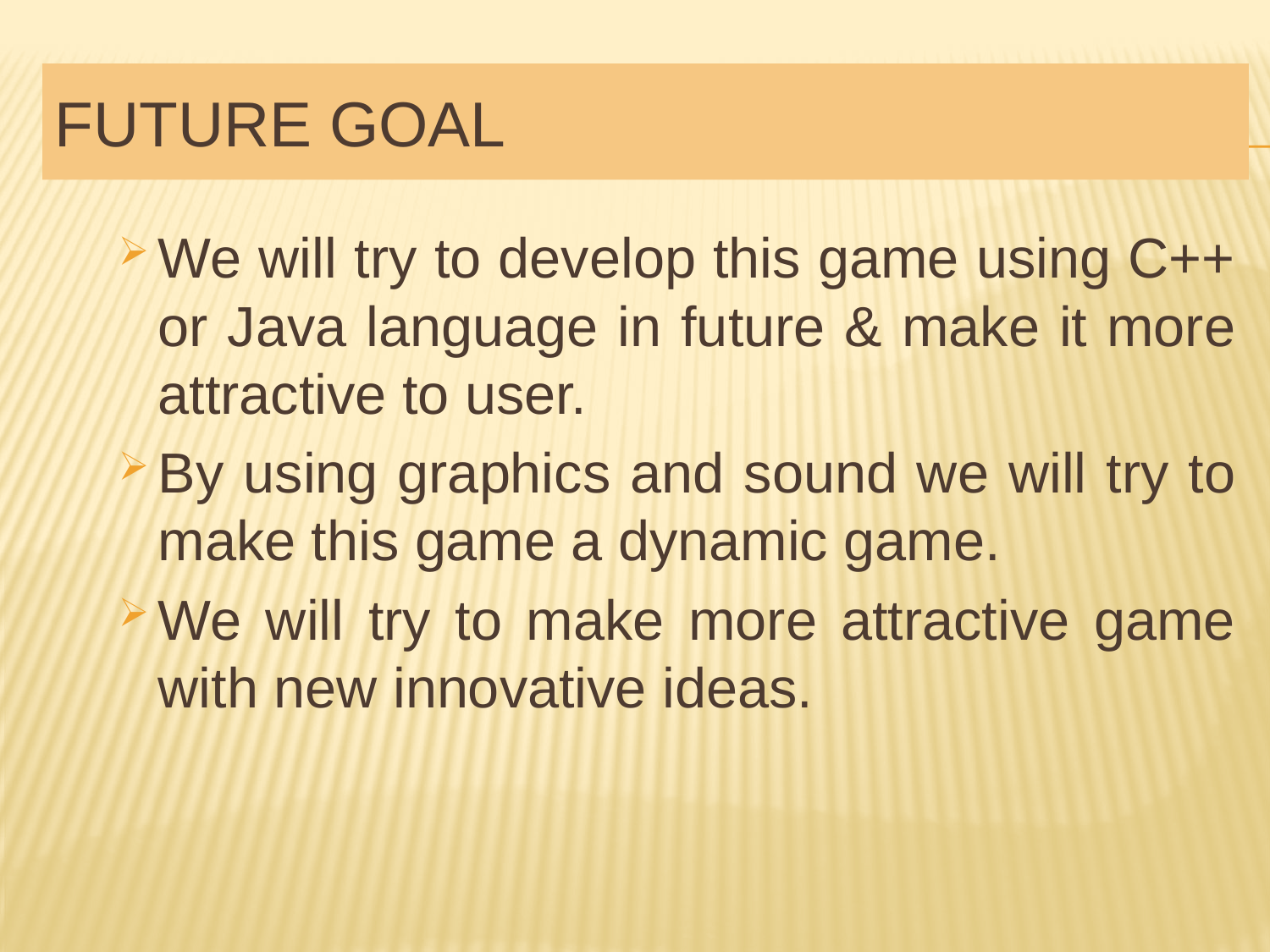

# Future GOAL
We will try to develop this game using C++ or Java language in future & make it more attractive to user.
By using graphics and sound we will try to make this game a dynamic game.
We will try to make more attractive game with new innovative ideas.